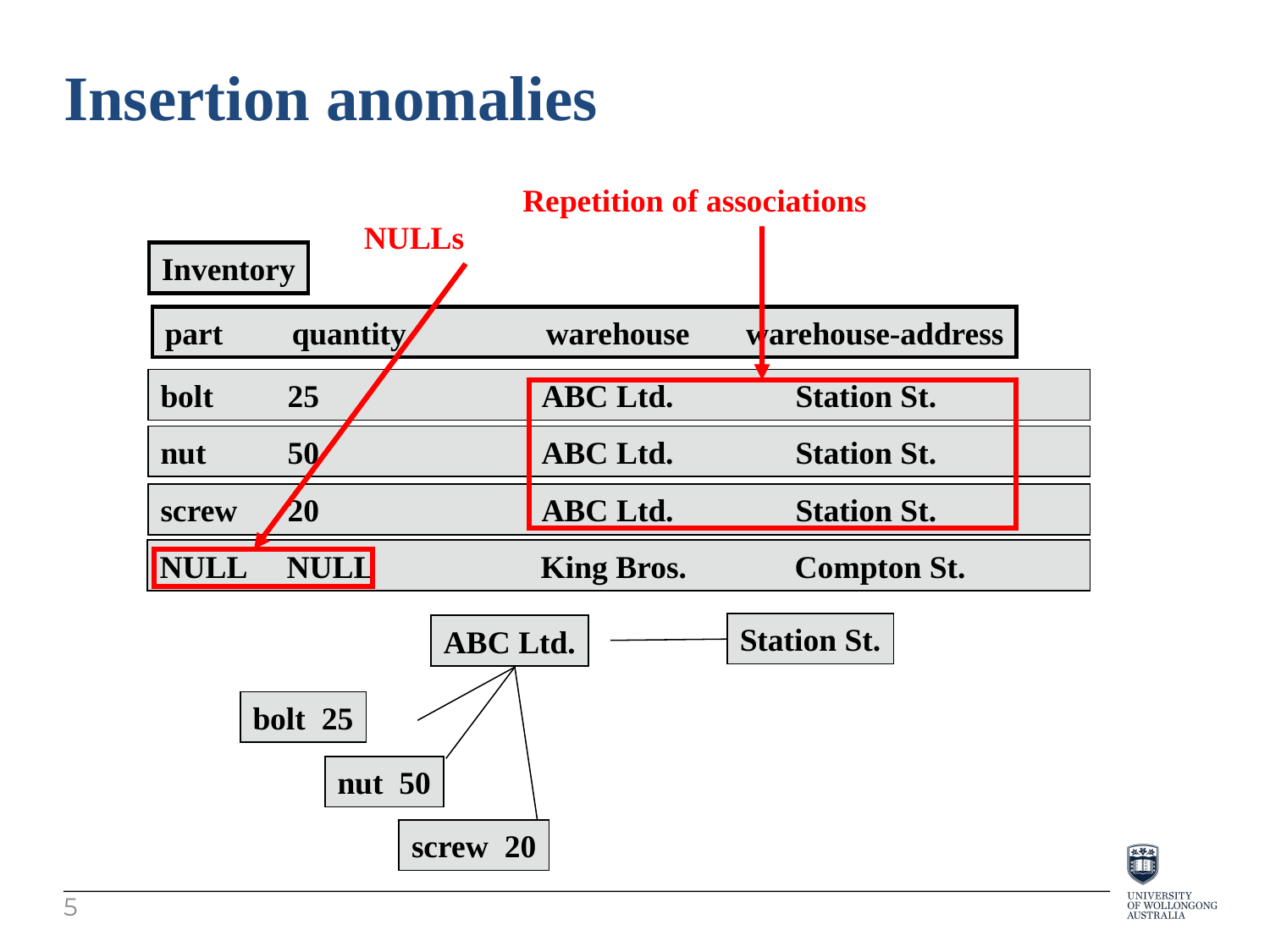

Insertion anomalies
Repetition of associations

NULLs

Inventory
part	quantity		warehouse       warehouse-address
bolt	25		ABC Ltd.	Station St.
nut	50		ABC Ltd.	Station St.
screw	20		ABC Ltd.	Station St.
NULL	NULL		King Bros.	Compton St.
Station St.
ABC Ltd.

bolt  25
nut  50
screw  20
5